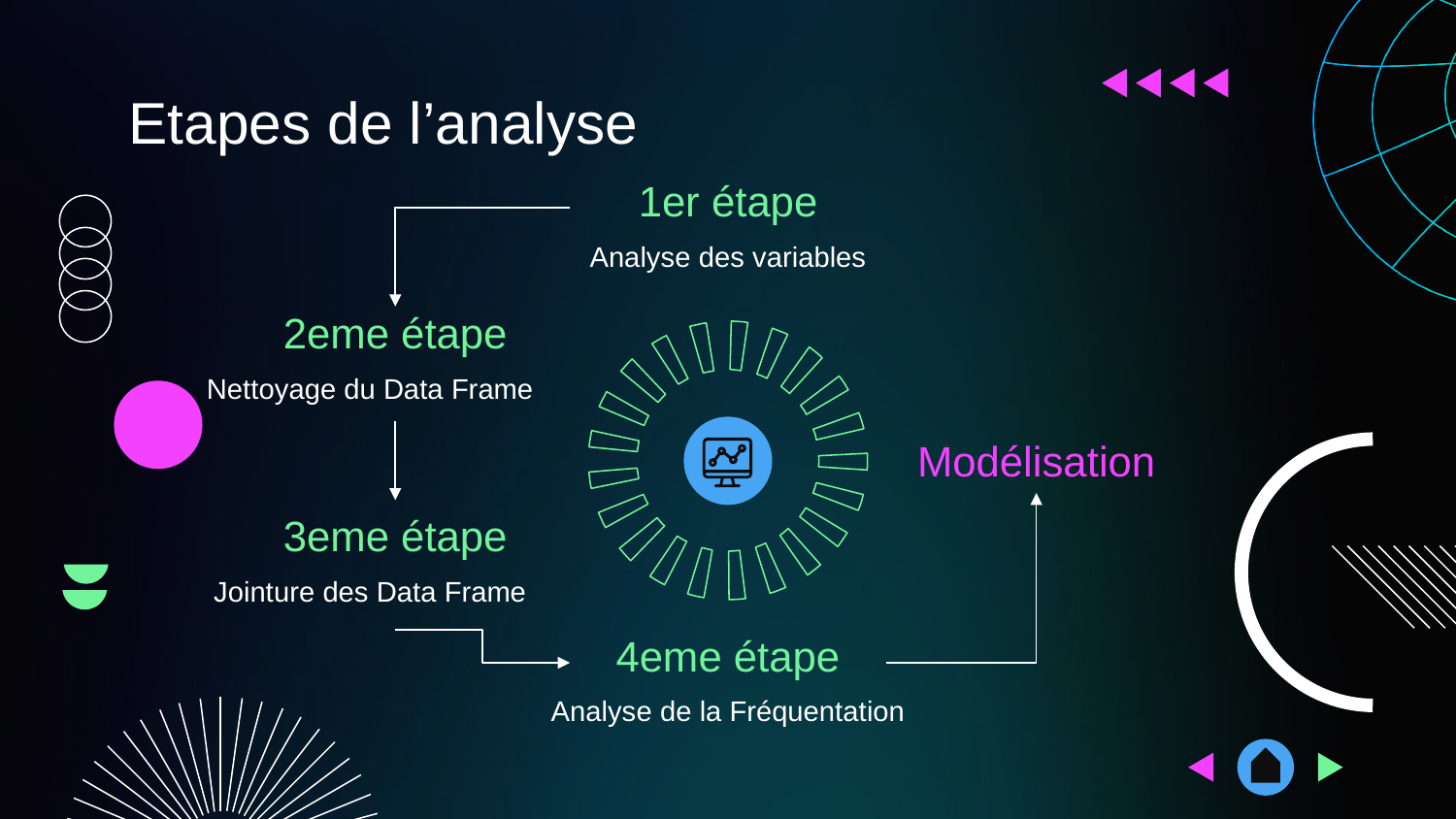

# Etapes de l’analyse
1er étape
Analyse des variables
2eme étape

Nettoyage du Data Frame

Modélisation

3eme étape
Jointure des Data Frame
4eme étape
Analyse de la Fréquentation